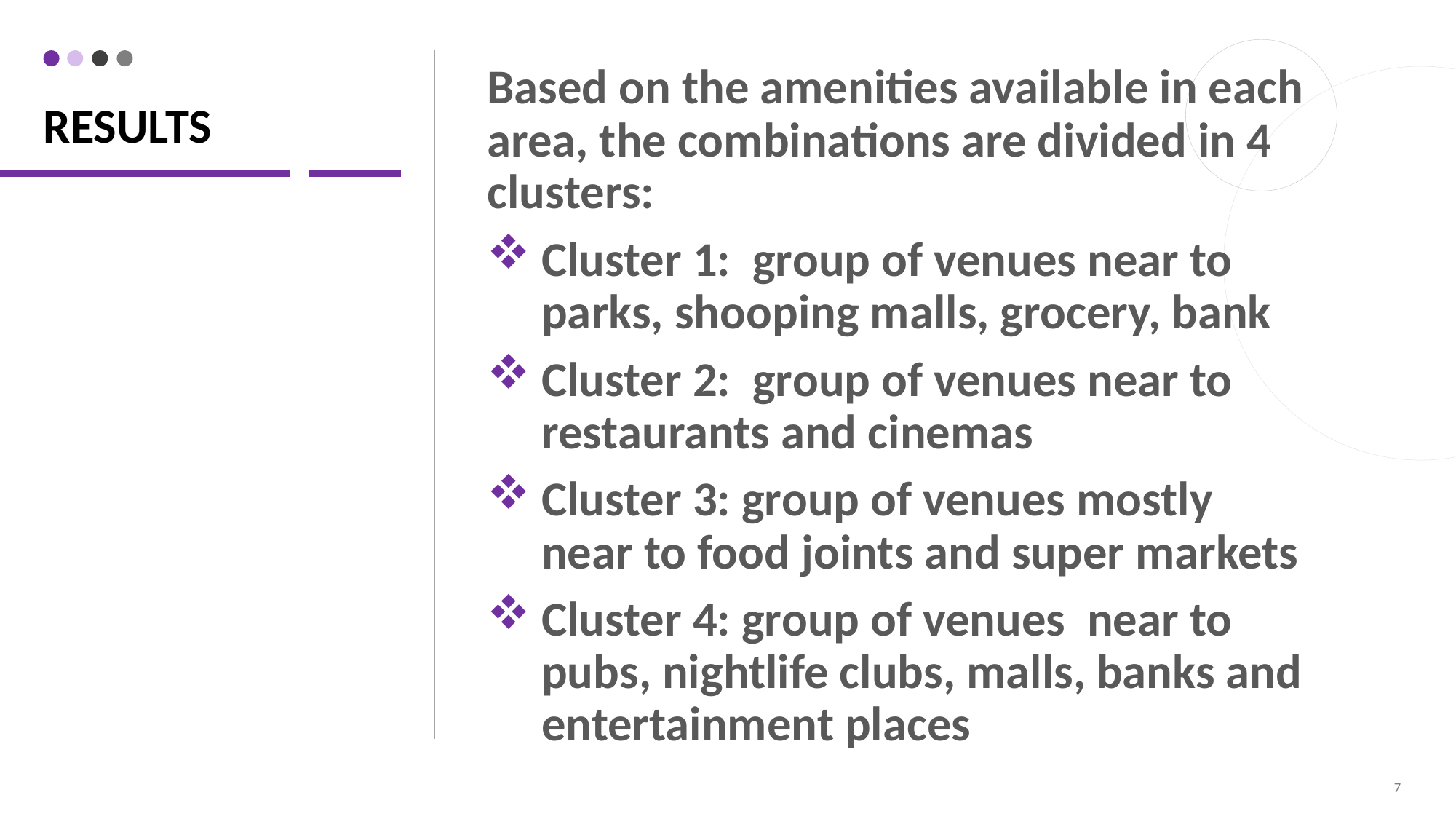

# Results
Based on the amenities available in each area, the combinations are divided in 4 clusters:
Cluster 1:  group of venues near to parks, shooping malls, grocery, bank
Cluster 2:  group of venues near to restaurants and cinemas
Cluster 3: group of venues mostly near to food joints and super markets
Cluster 4: group of venues 	near to pubs, nightlife clubs, malls, banks and entertainment places

7